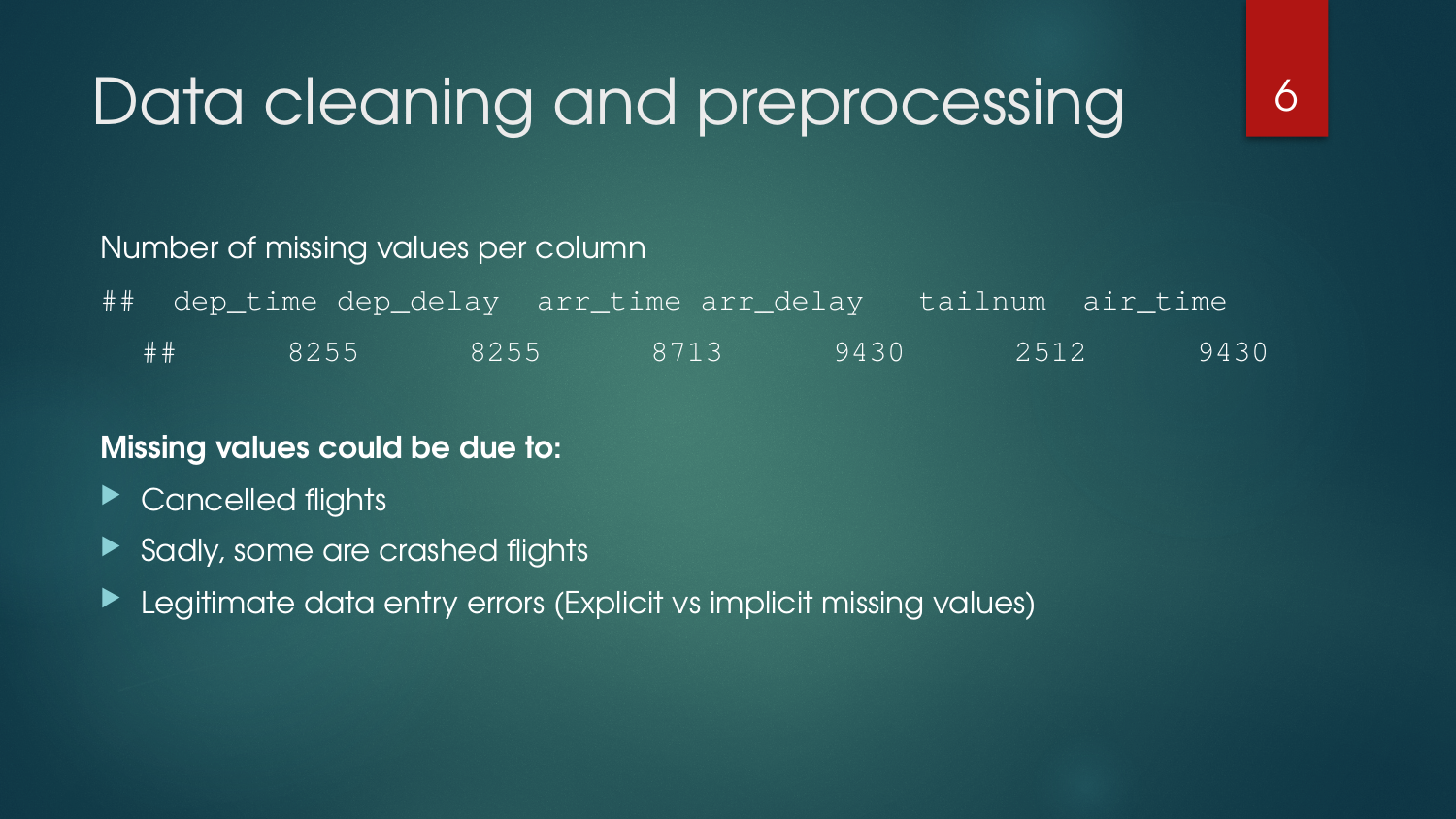

6
# Data cleaning and preprocessing
Number of missing values per column
##  dep_time dep_delay  arr_time arr_delay   tailnum  air_time
##      8255      8255      8713      9430      2512      9430
Missing values could be due to:
Cancelled flights
Sadly, some are crashed flights
Legitimate data entry errors (Explicit vs implicit missing values)